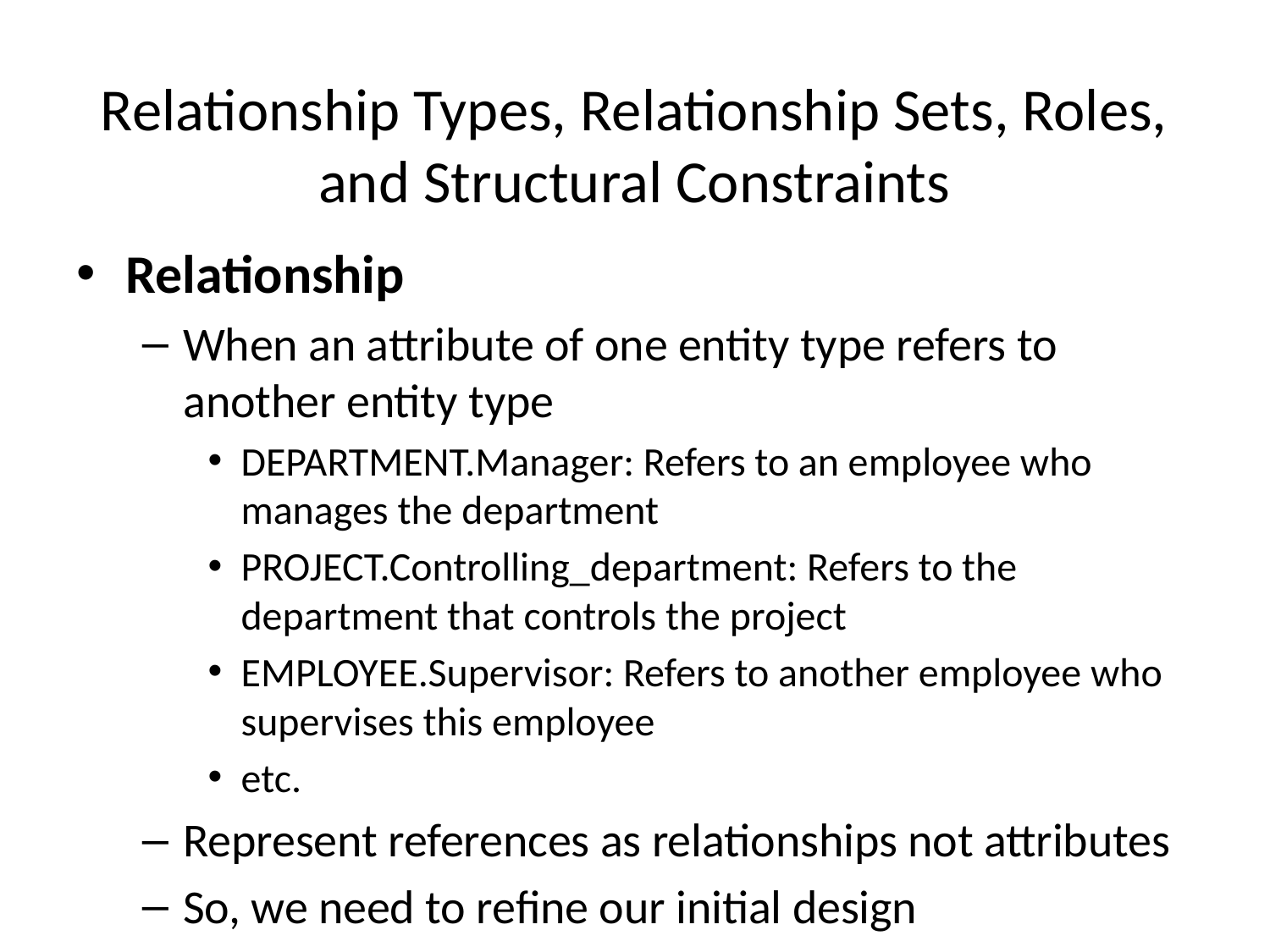

# Relationship Types, Relationship Sets, Roles, and Structural Constraints
Relationship
When an attribute of one entity type refers to another entity type
DEPARTMENT.Manager: Refers to an employee who manages the department
PROJECT.Controlling_department: Refers to the department that controls the project
EMPLOYEE.Supervisor: Refers to another employee who supervises this employee
etc.
Represent references as relationships not attributes
So, we need to refine our initial design